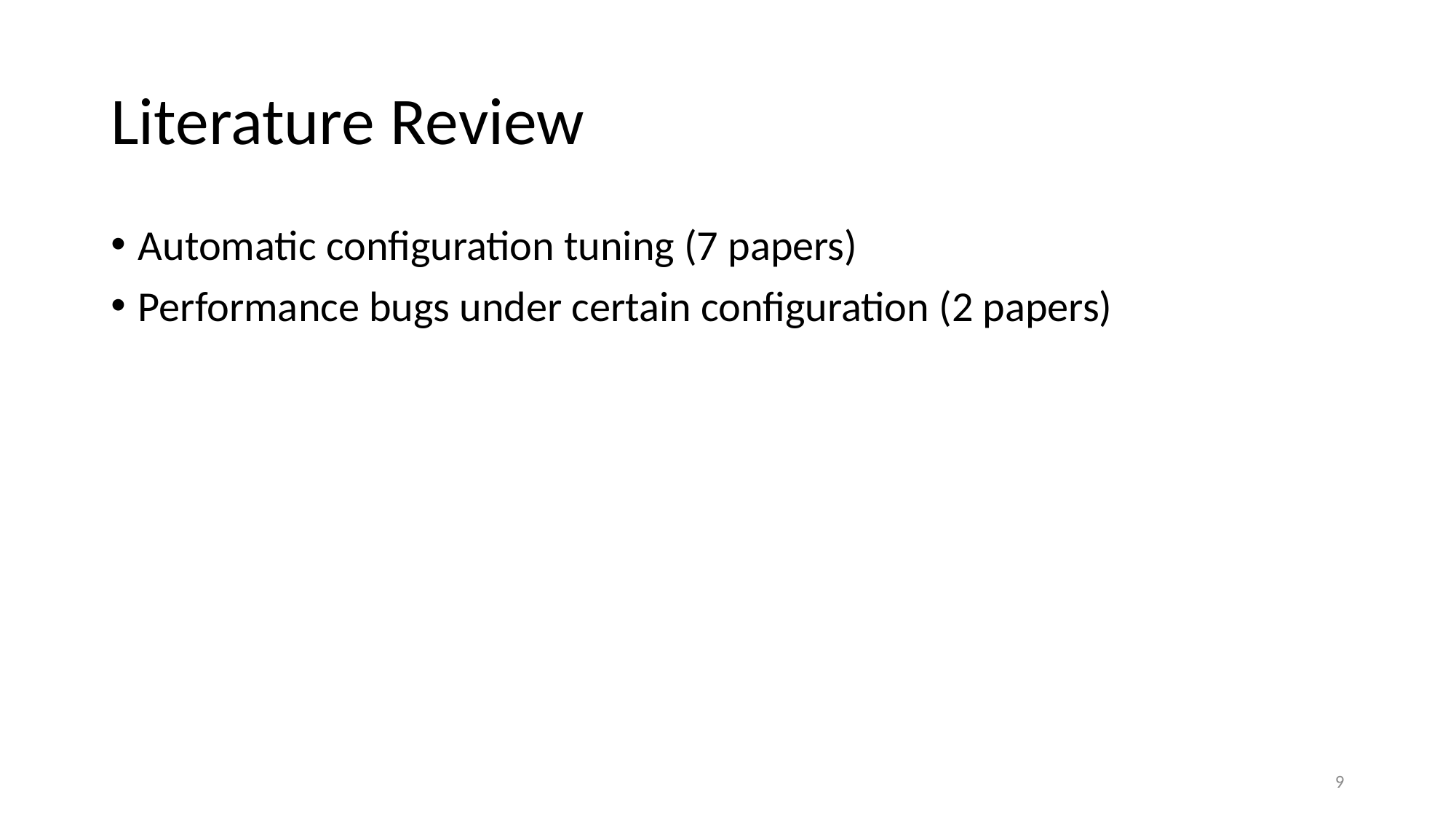

# Literature Review
Automatic configuration tuning (7 papers)
Performance bugs under certain configuration (2 papers)
9